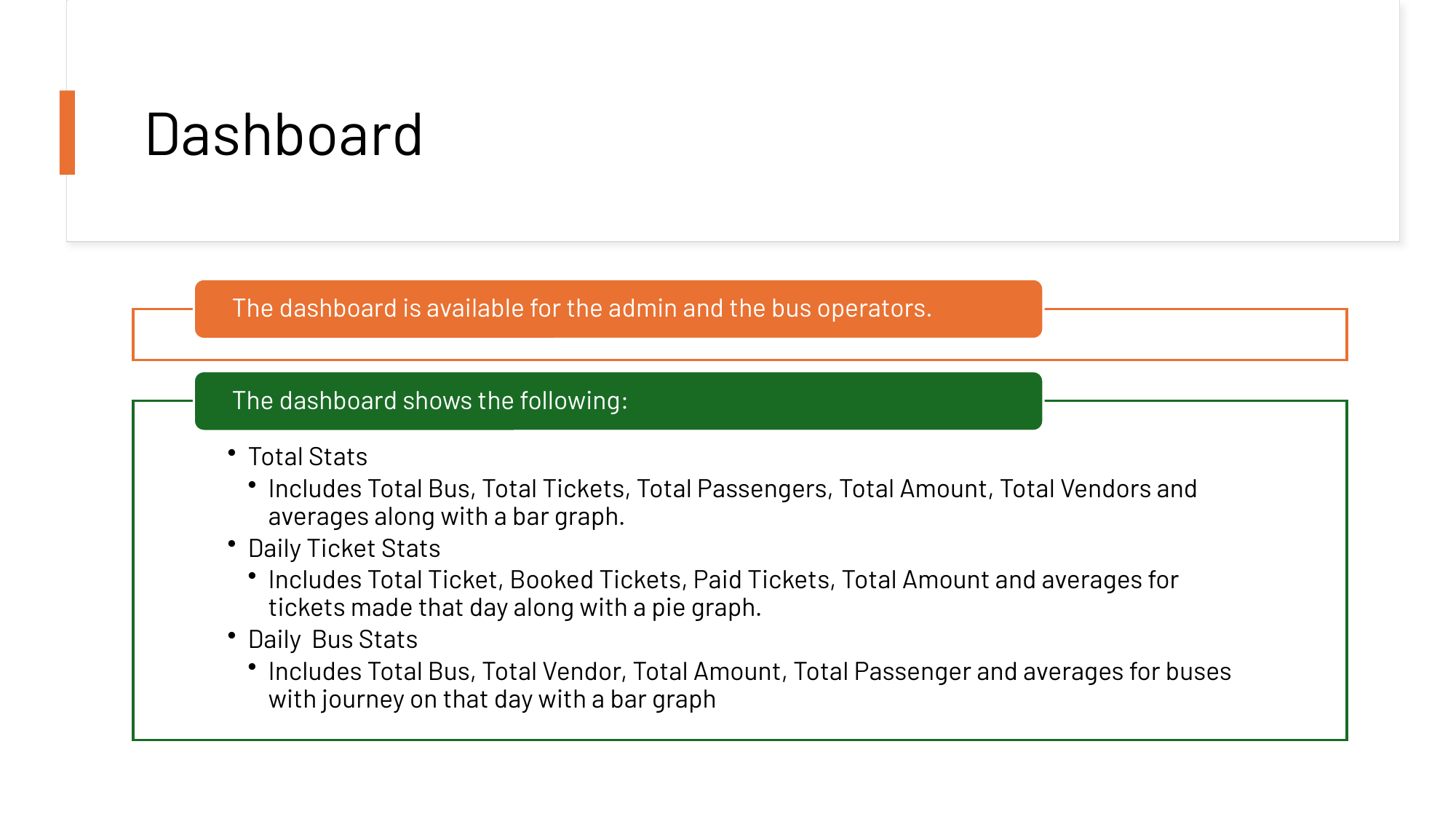

# Dashboard

The dashboard is available for the admin and the bus operators.
Total Stats
Includes Total Bus, Total Tickets, Total Passengers, Total Amount, Total Vendors and averages along with a bar graph.
Daily Ticket Stats
Includes Total Ticket, Booked Tickets, Paid Tickets, Total Amount and averages for tickets made that day along with a pie graph.
Daily  Bus Stats
Includes Total Bus, Total Vendor, Total Amount, Total Passenger and averages for buses with journey on that day with a bar graph
The dashboard shows the following: